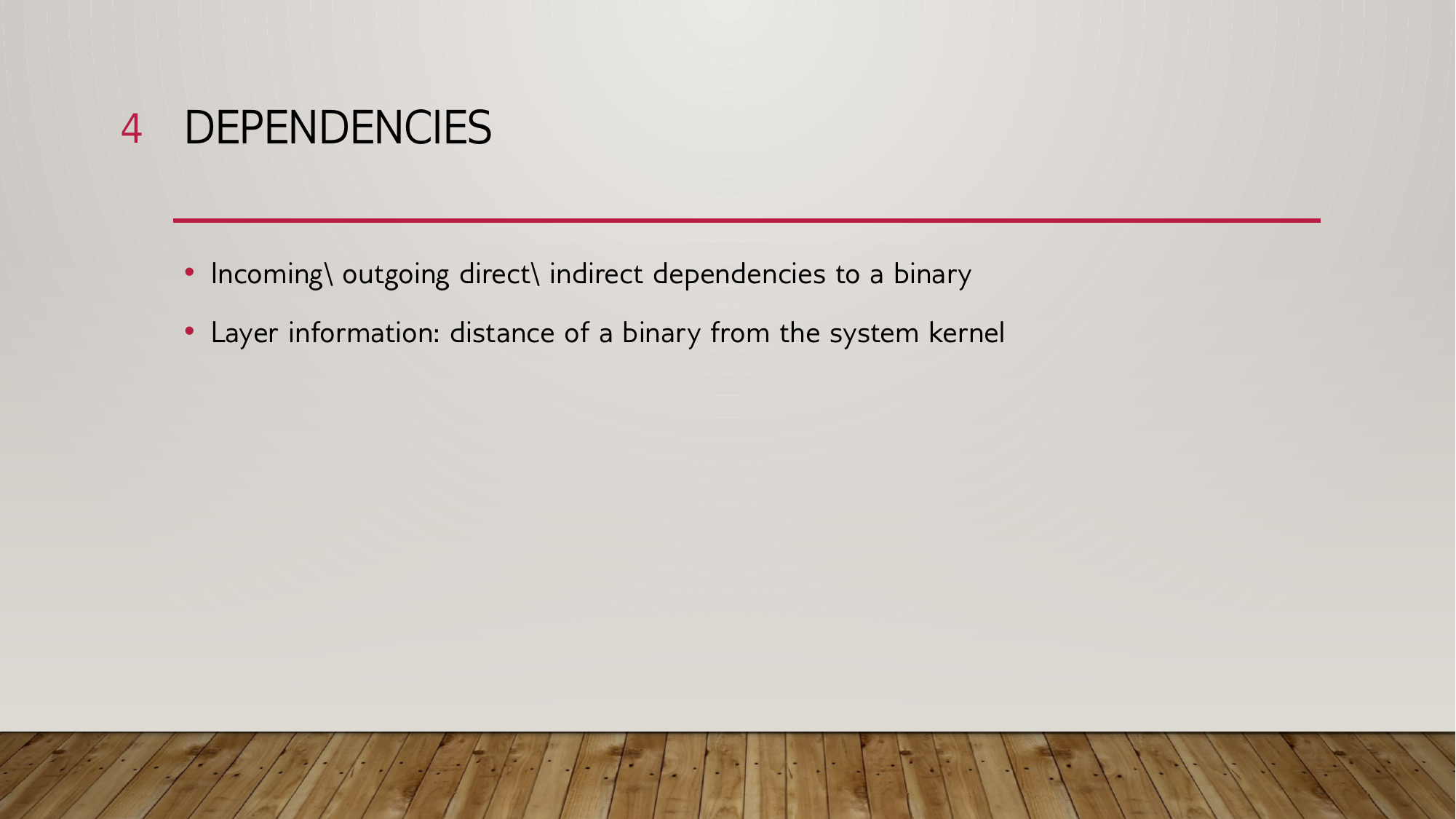

4
# Dependencies
Incoming\ outgoing direct\ indirect dependencies to a binary
Layer information: distance of a binary from the system kernel